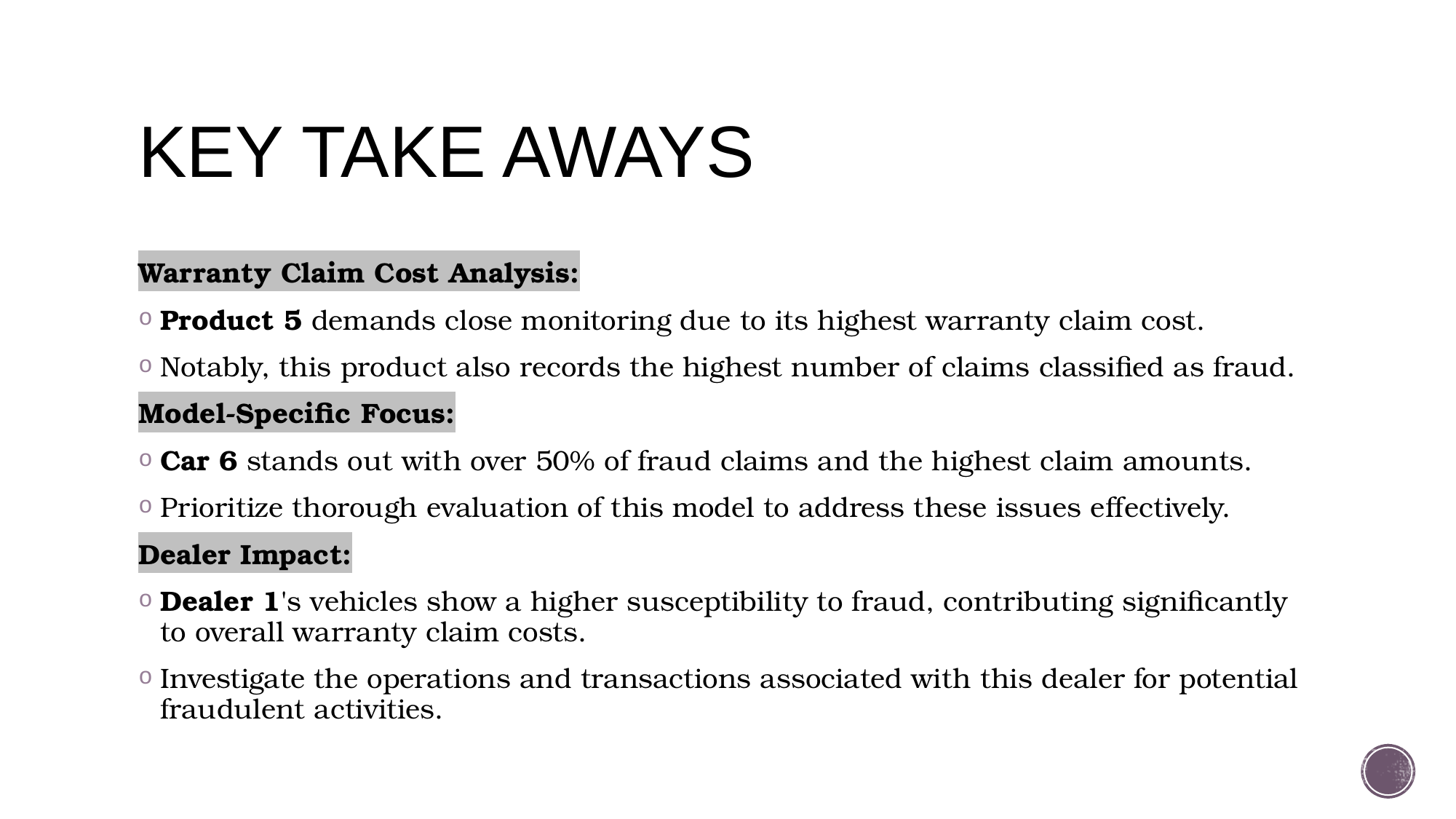

# KEY TAKE AWAYS
Warranty Claim Cost Analysis:
Product 5 demands close monitoring due to its highest warranty claim cost.
Notably, this product also records the highest number of claims classified as fraud.
Model-Specific Focus:
Car 6 stands out with over 50% of fraud claims and the highest claim amounts.
Prioritize thorough evaluation of this model to address these issues effectively.
Dealer Impact:
Dealer 1's vehicles show a higher susceptibility to fraud, contributing significantly to overall warranty claim costs.
Investigate the operations and transactions associated with this dealer for potential fraudulent activities.